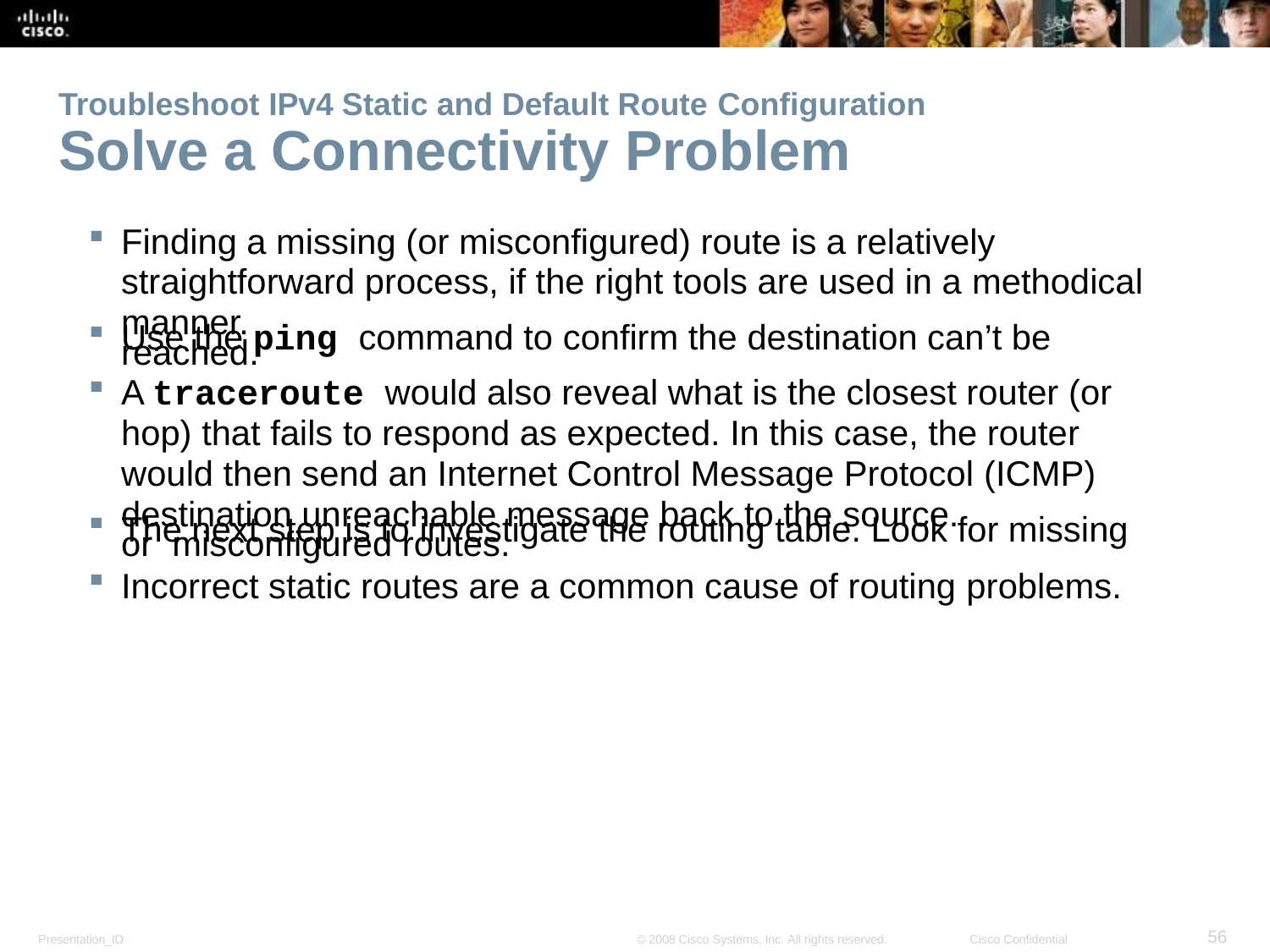

Troubleshoot IPv4 Static and Default Route Configuration
Solve a Connectivity Problem
Finding a missing (or misconfigured) route is a relatively  straightforward process, if the right tools are used in a methodical  manner.
Use the ping command to confirm the destination can’t be
reached.
A traceroute would also reveal what is the closest router (or  hop) that fails to respond as expected. In this case, the router  would then send an Internet Control Message Protocol (ICMP)  destination unreachable message back to the source.
The next step is to investigate the routing table. Look for missing or  misconfigured routes.
Incorrect static routes are a common cause of routing problems.
56
Presentation_ID
© 2008 Cisco Systems, Inc. All rights reserved.
Cisco Confidential